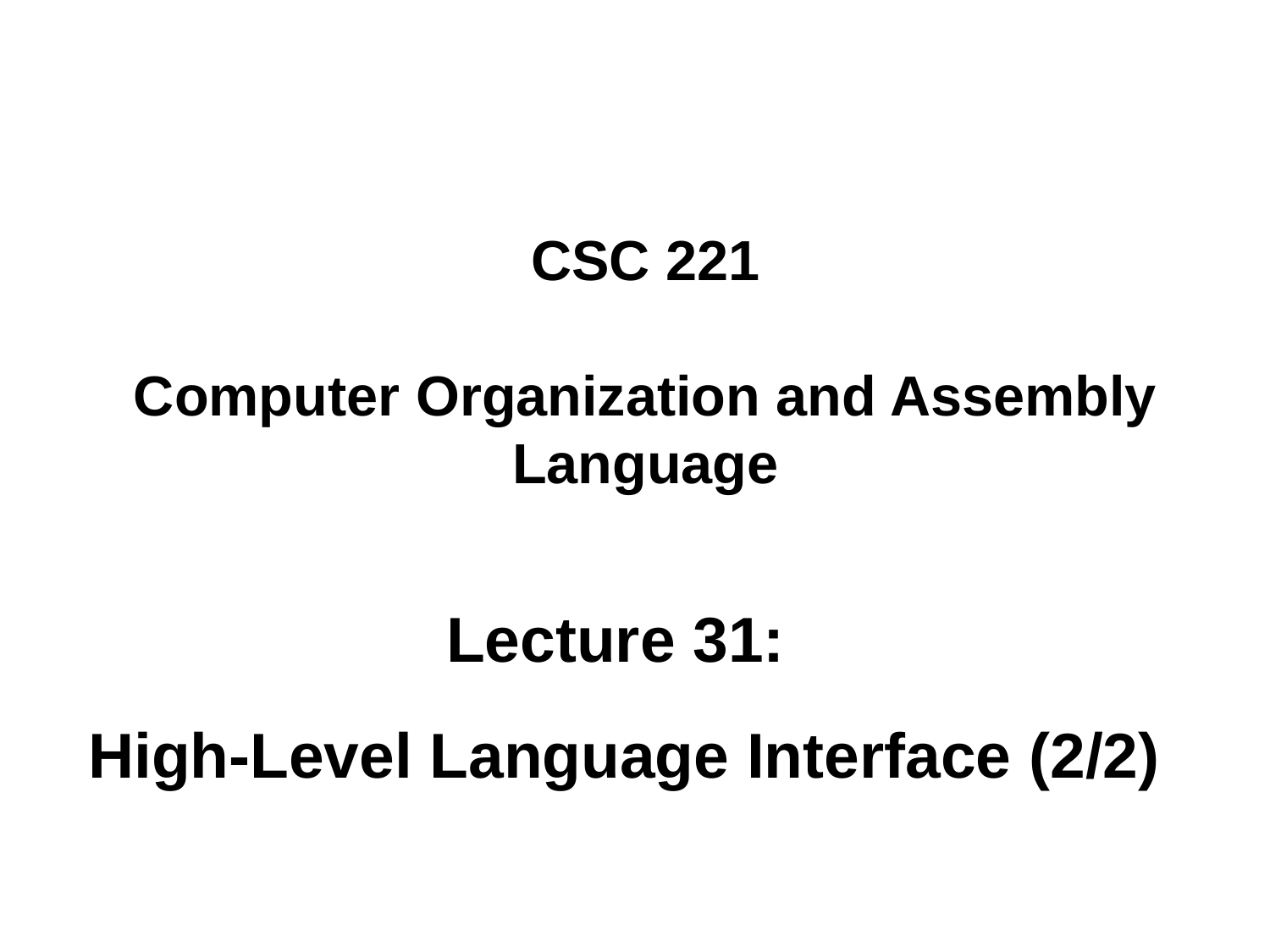

# CSC 221 Computer Organization and Assembly Language
Lecture 31:

High-Level Language Interface (2/2)